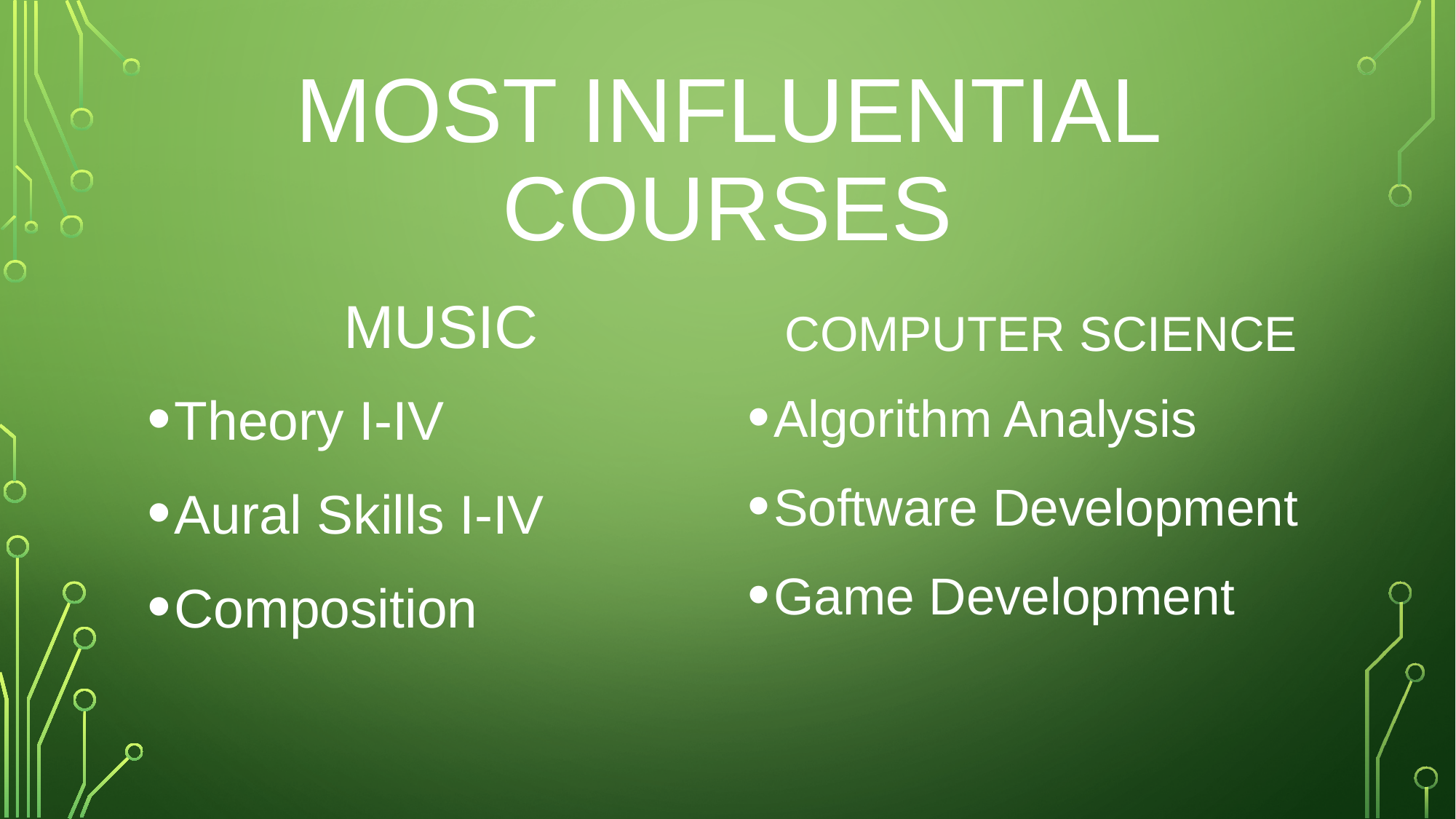

# Most Influential Courses
Computer Science
Music
Theory I-IV
Aural Skills I-IV
Composition
Algorithm Analysis
Software Development
Game Development